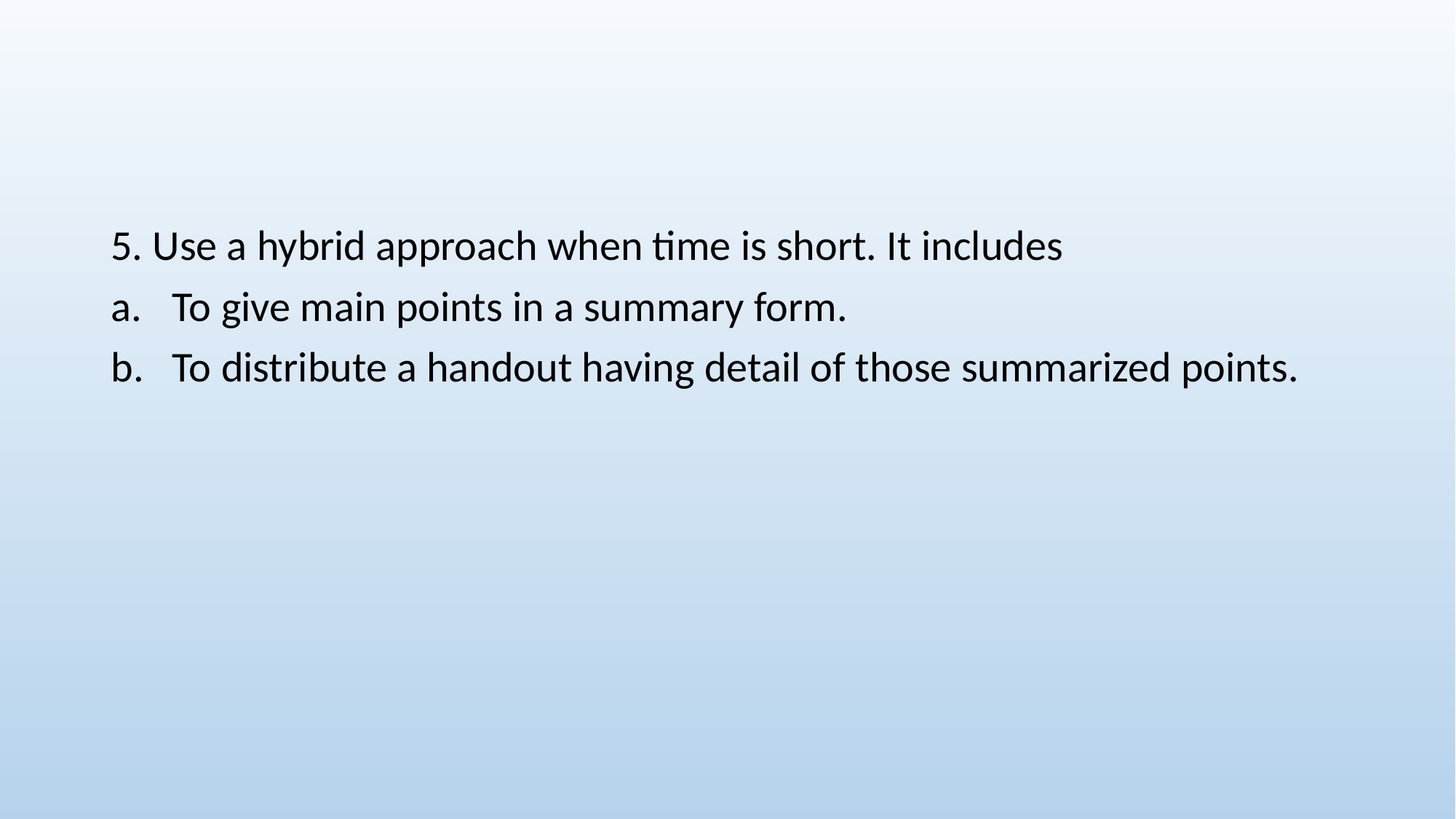

#
5. Use a hybrid approach when time is short. It includes
To give main points in a summary form.
To distribute a handout having detail of those summarized points.